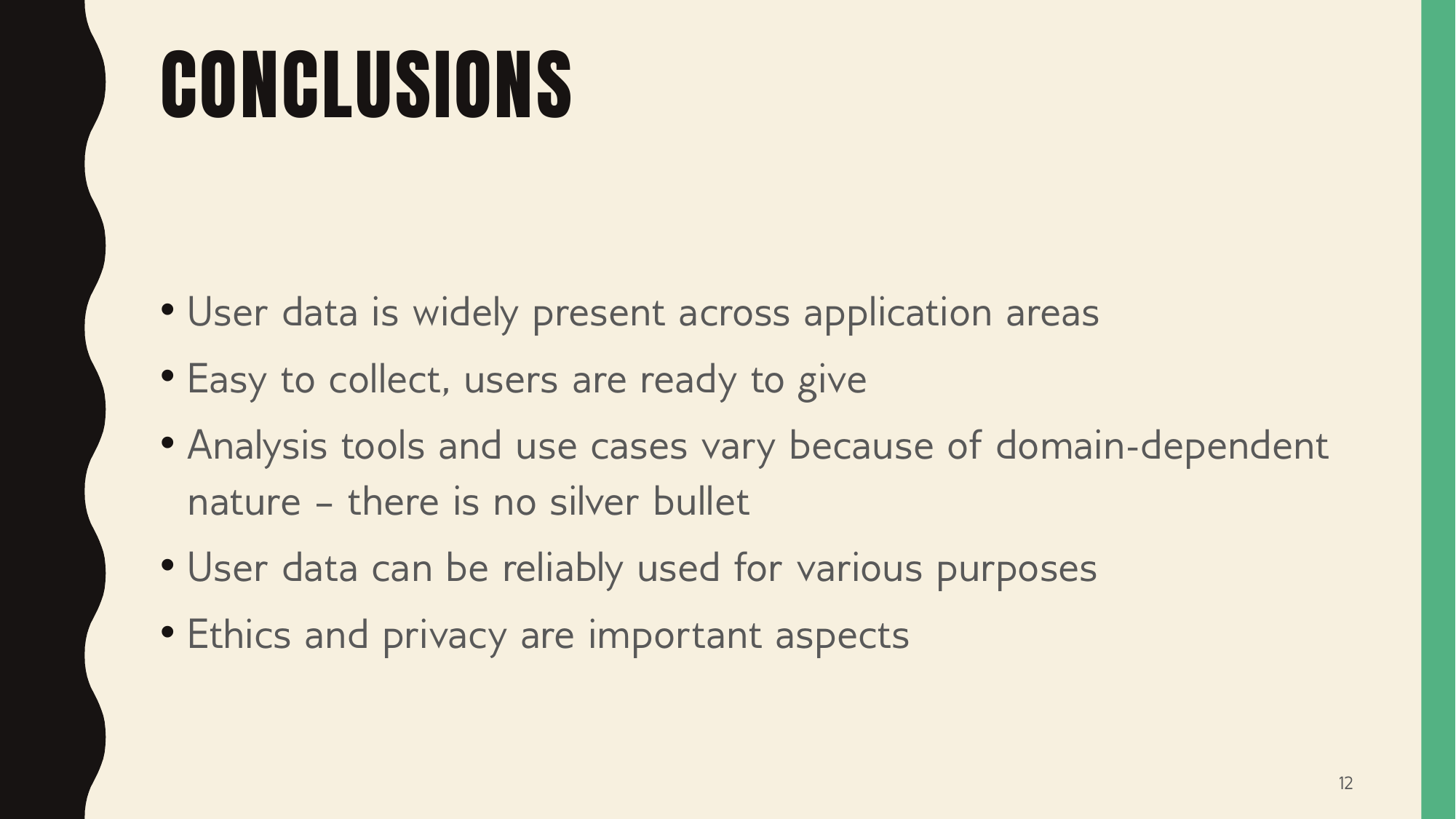

# Conclusions
User data is widely present across application areas
Easy to collect, users are ready to give
Analysis tools and use cases vary because of domain-dependent nature – there is no silver bullet
User data can be reliably used for various purposes
Ethics and privacy are important aspects

12